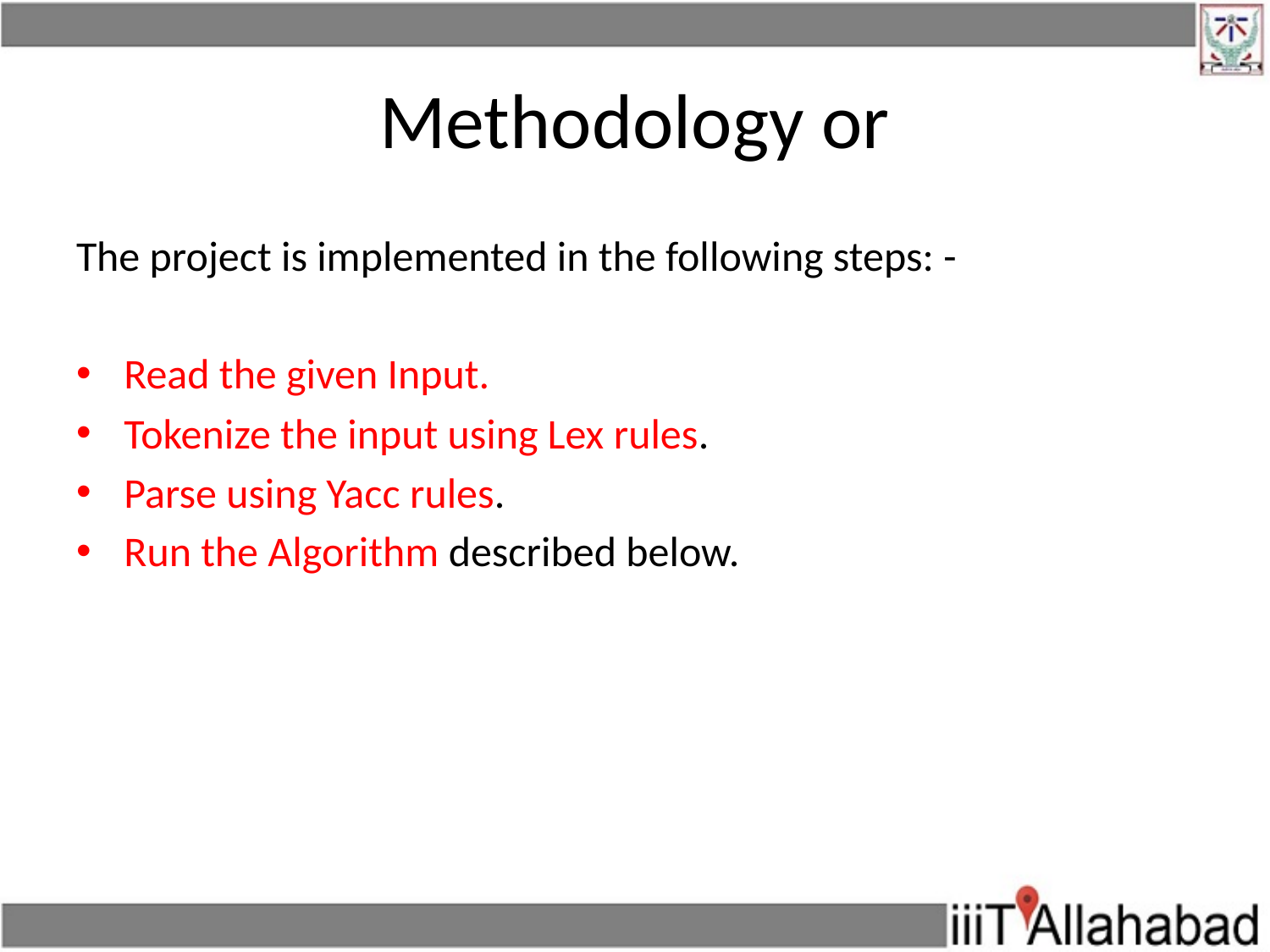

# Methodology or
The project is implemented in the following steps: -

Read the given Input.
Tokenize the input using Lex rules.
Parse using Yacc rules.
Run the Algorithm described below.